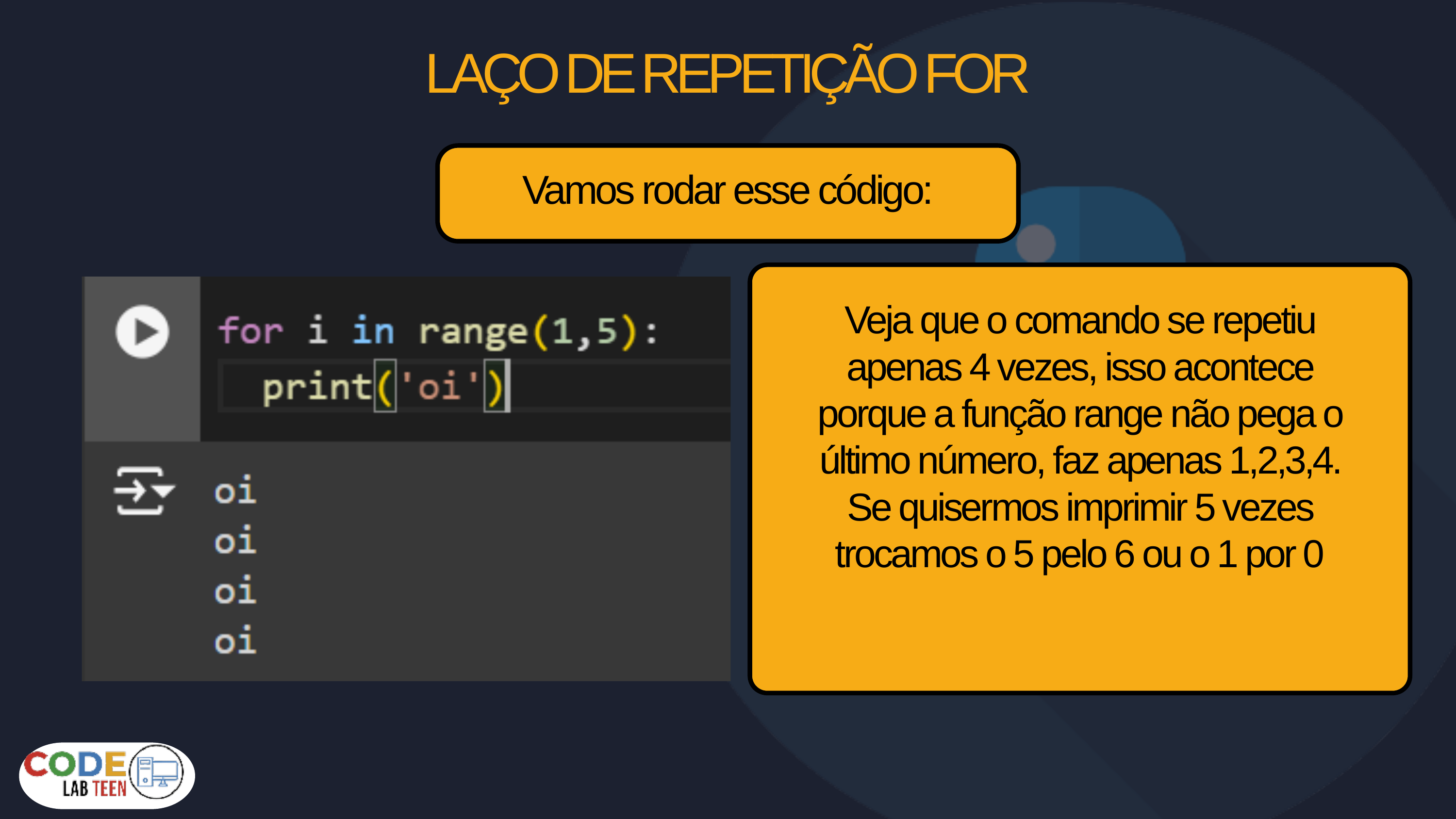

LAÇO DE REPETIÇÃO FOR

Vamos rodar esse código:

Veja que o comando se repetiu apenas 4 vezes, isso acontece porque a função range não pega o último número, faz apenas 1,2,3,4. Se quisermos imprimir 5 vezes trocamos o 5 pelo 6 ou o 1 por 0